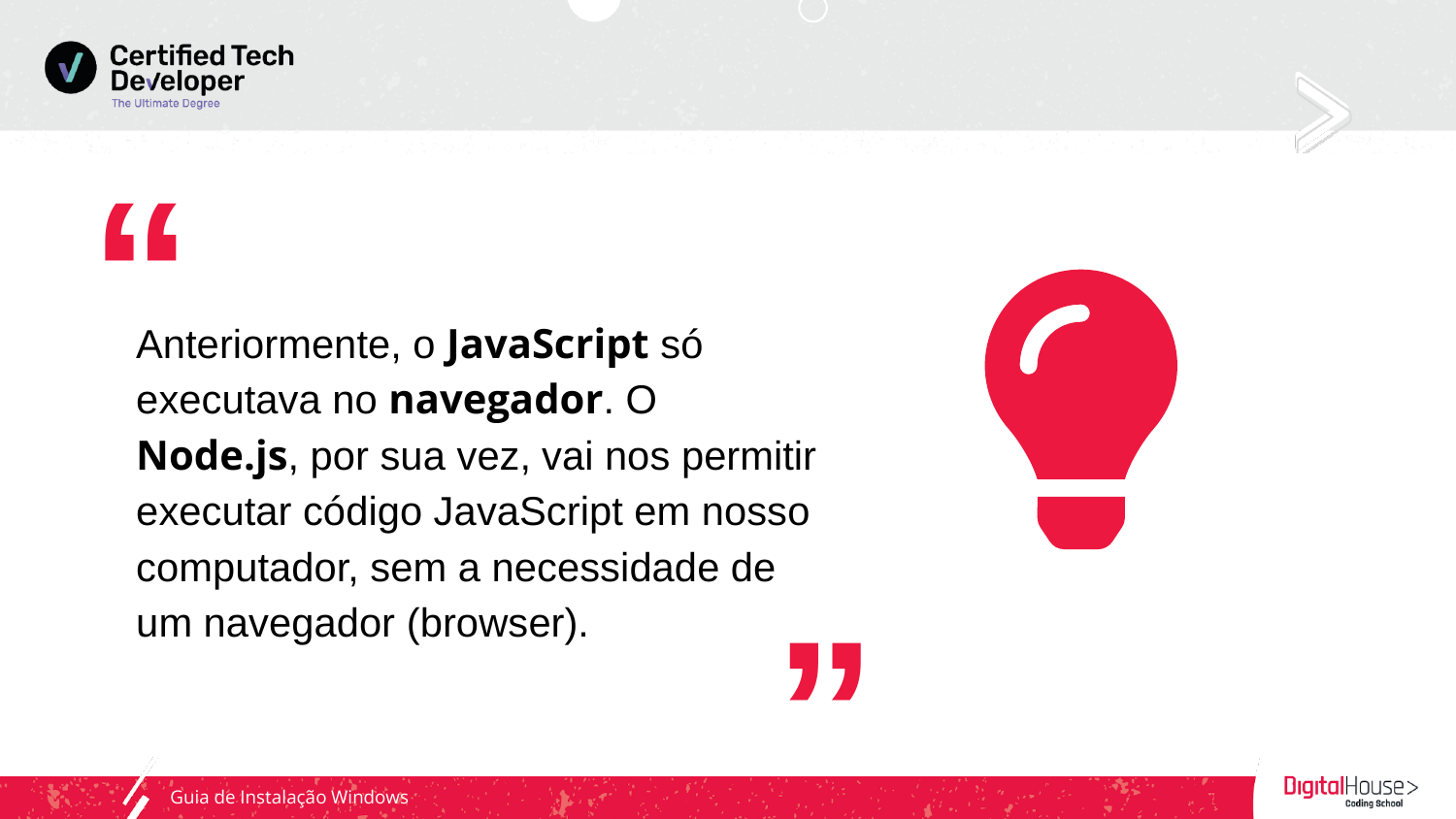

“

Anteriormente, o JavaScript só executava no navegador. O Node.js, por sua vez, vai nos permitir executar código JavaScript em nosso computador, sem a necessidade de um navegador (browser).
”